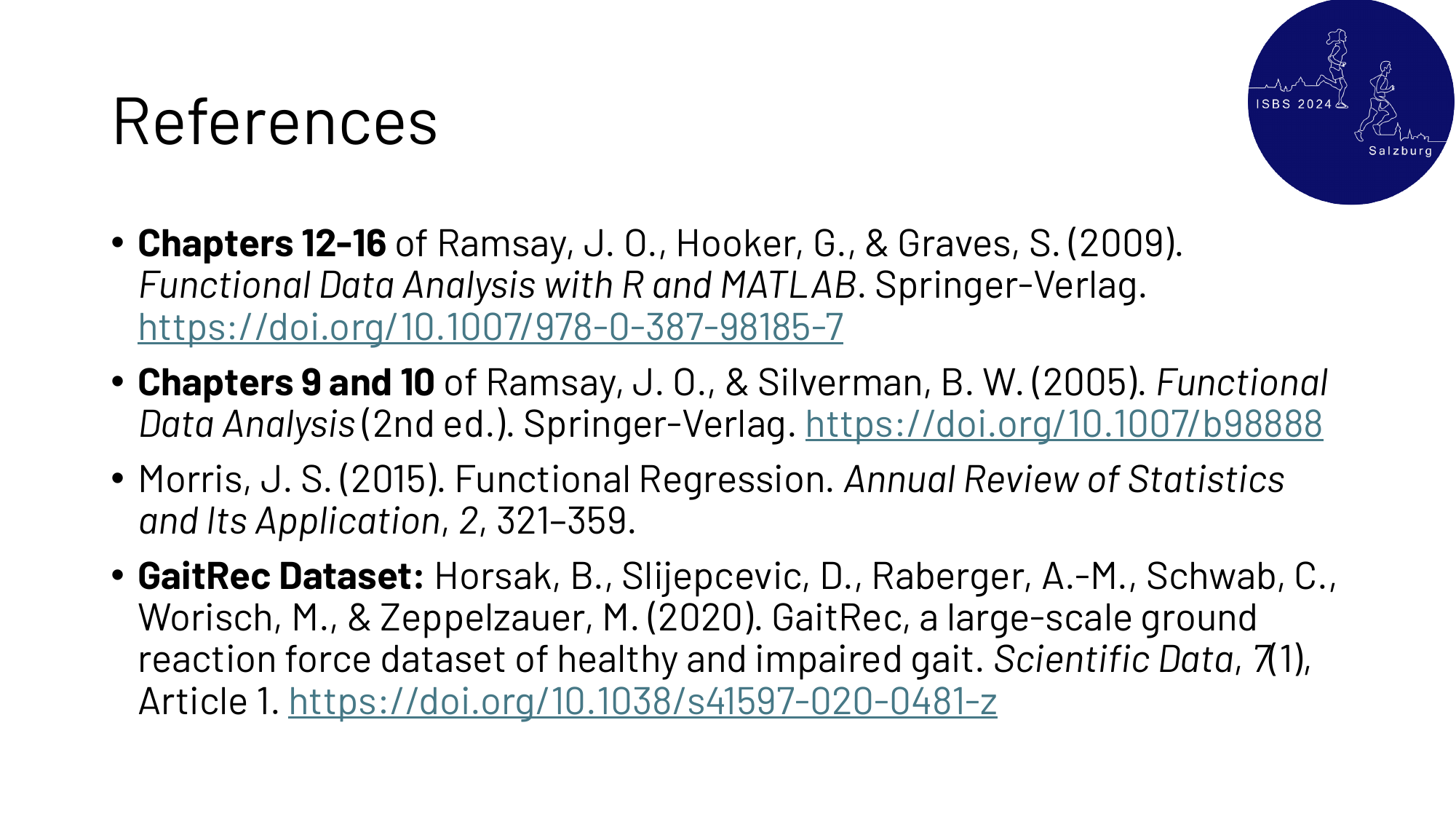

# References
Chapters 12-16 of Ramsay, J. O., Hooker, G., & Graves, S. (2009). Functional Data Analysis with R and MATLAB. Springer-Verlag. https://doi.org/10.1007/978-0-387-98185-7
Chapters 9 and 10 of Ramsay, J. O., & Silverman, B. W. (2005). Functional Data Analysis (2nd ed.). Springer-Verlag. https://doi.org/10.1007/b98888
Morris, J. S. (2015). Functional Regression. Annual Review of Statistics and Its Application, 2, 321–359.
GaitRec Dataset: Horsak, B., Slijepcevic, D., Raberger, A.-M., Schwab, C., Worisch, M., & Zeppelzauer, M. (2020). GaitRec, a large-scale ground reaction force dataset of healthy and impaired gait. Scientific Data, 7(1), Article 1. https://doi.org/10.1038/s41597-020-0481-z